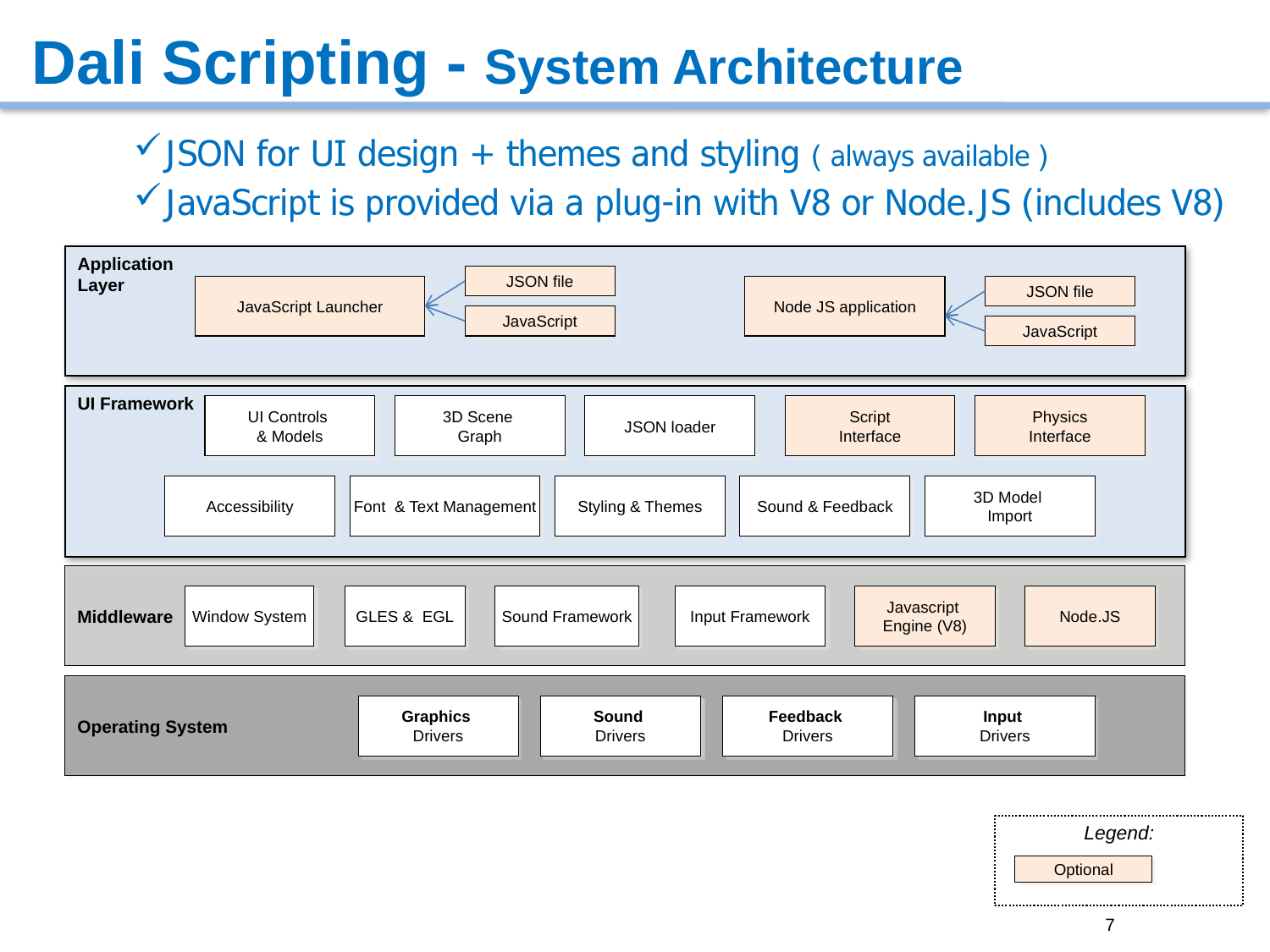

# Dali Scripting - System Architecture
JSON for UI design + themes and styling ( always available )
JavaScript is provided via a plug-in with V8 or Node.JS (includes V8)
Application
Layer
JSON file
JavaScript Launcher
Node JS application
JSON file
JavaScript
JavaScript
UI Framework
UI Controls
& Models
3D Scene
Graph
JSON loader
Script
Interface
Physics
Interface
Accessibility
Font  & Text Management
Styling & Themes
Sound & Feedback
3D Model
Import
Middleware
Window System
GLES &  EGL
Sound Framework
Input Framework
Javascript
Engine (V8)
Node.JS
Operating System
Graphics
Drivers
Sound
Drivers
Feedback
Drivers
Input
Drivers
Legend:
Optional
7